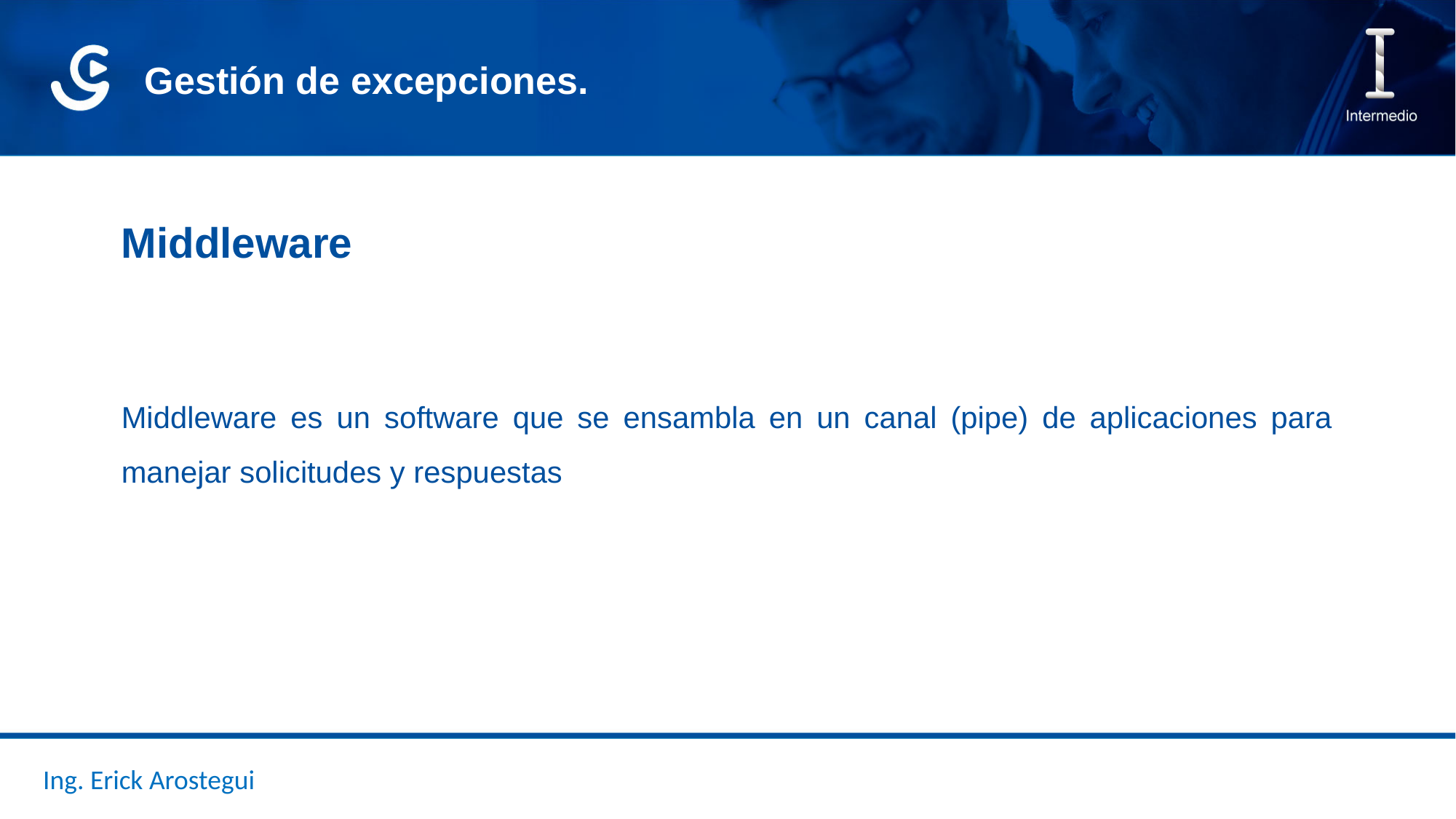

Gestión de excepciones.
Middleware
Middleware es un software que se ensambla en un canal (pipe) de aplicaciones para manejar solicitudes y respuestas